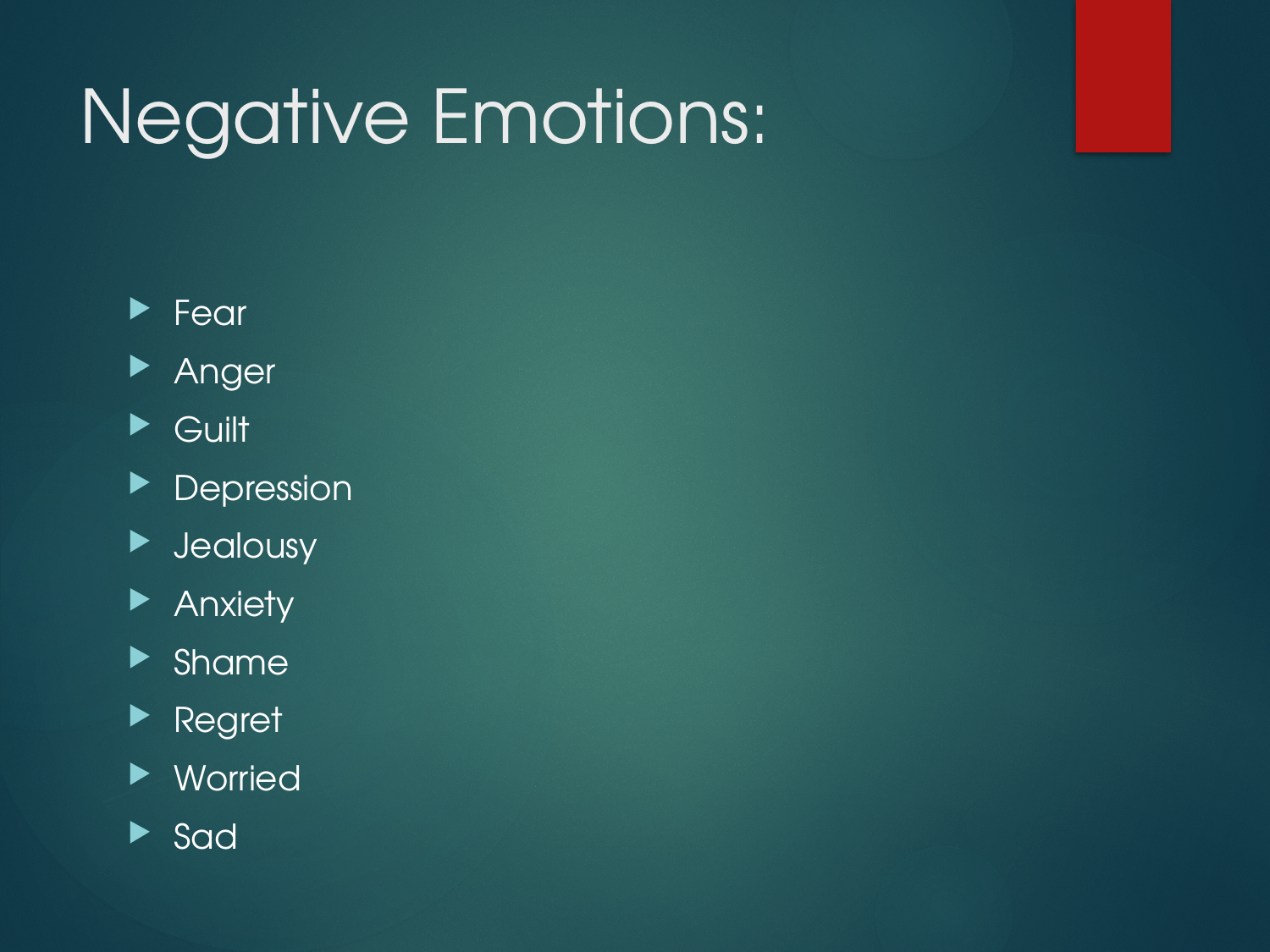

# Negative Emotions:
Fear
Anger
Guilt
Depression
Jealousy
Anxiety
Shame
Regret
Worried
Sad